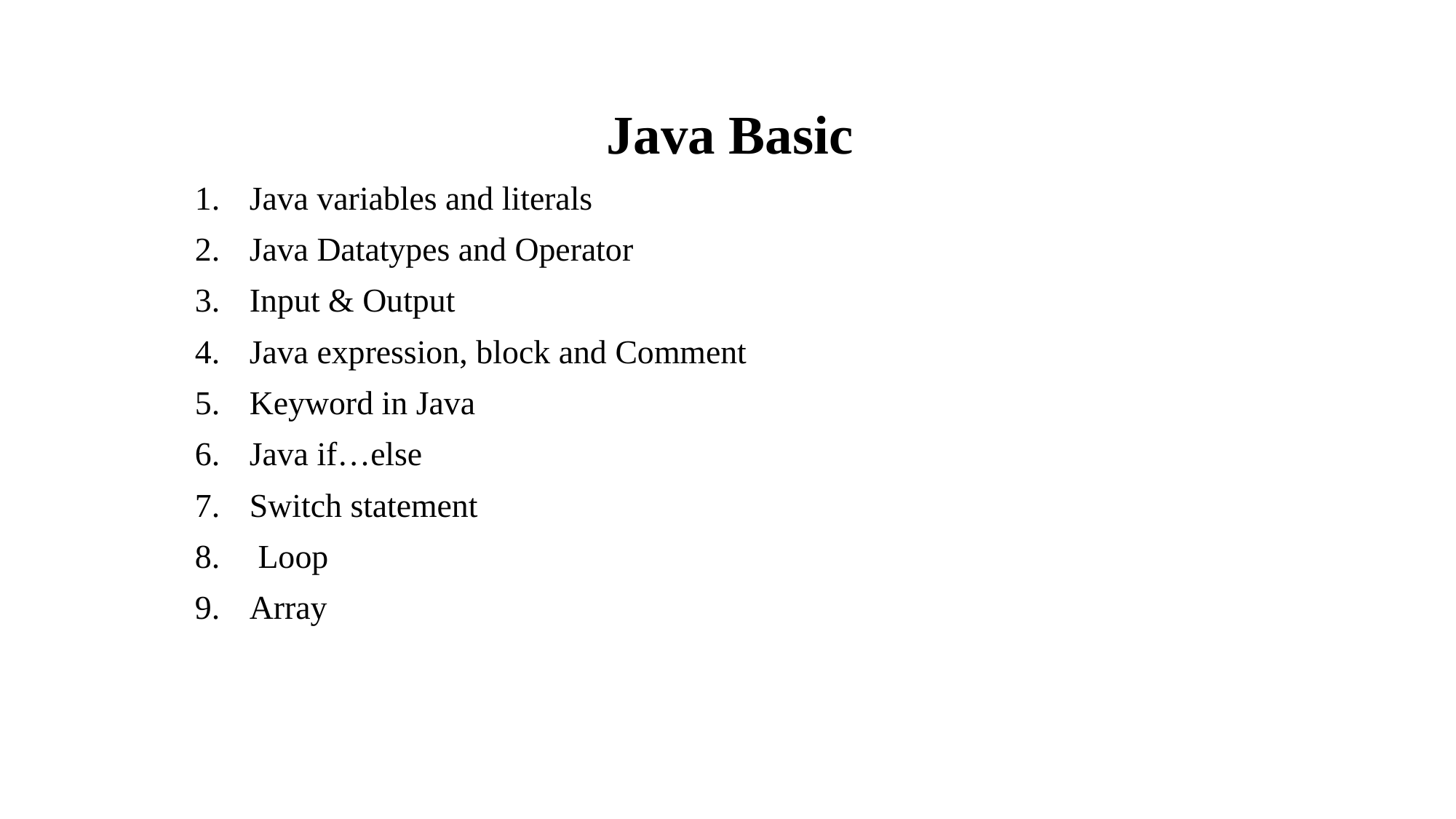

Java Basic
Java variables and literals
Java Datatypes and Operator
Input & Output
Java expression, block and Comment
Keyword in Java
Java if…else
Switch statement
 Loop
Array